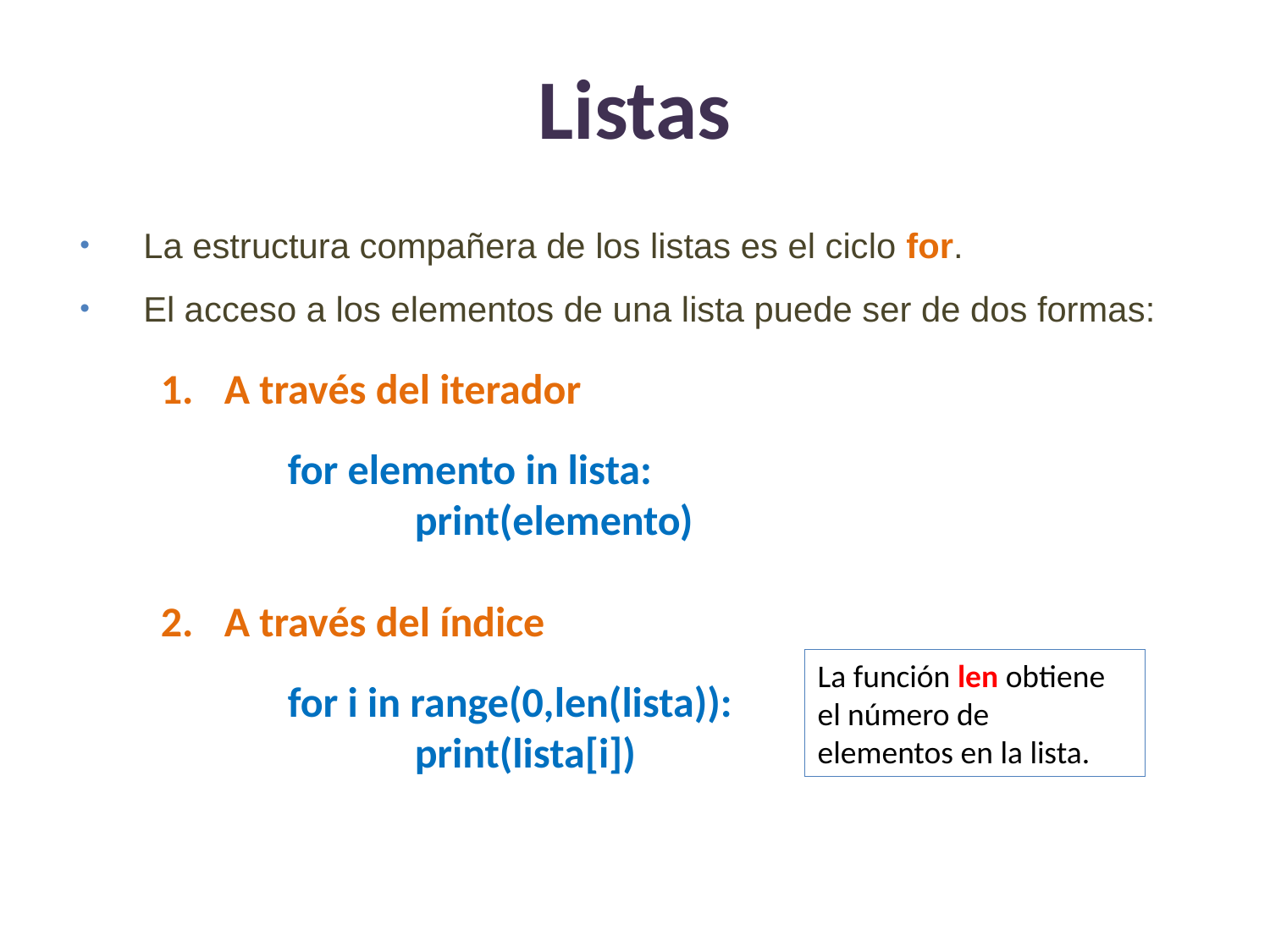

# Listas
La estructura compañera de los listas es el ciclo for.
El acceso a los elementos de una lista puede ser de dos formas:
A través del iterador

	for elemento in lista:
		print(elemento)

A través del índice

	for i in range(0,len(lista)):
		print(lista[i])
La función len obtiene el número de elementos en la lista.